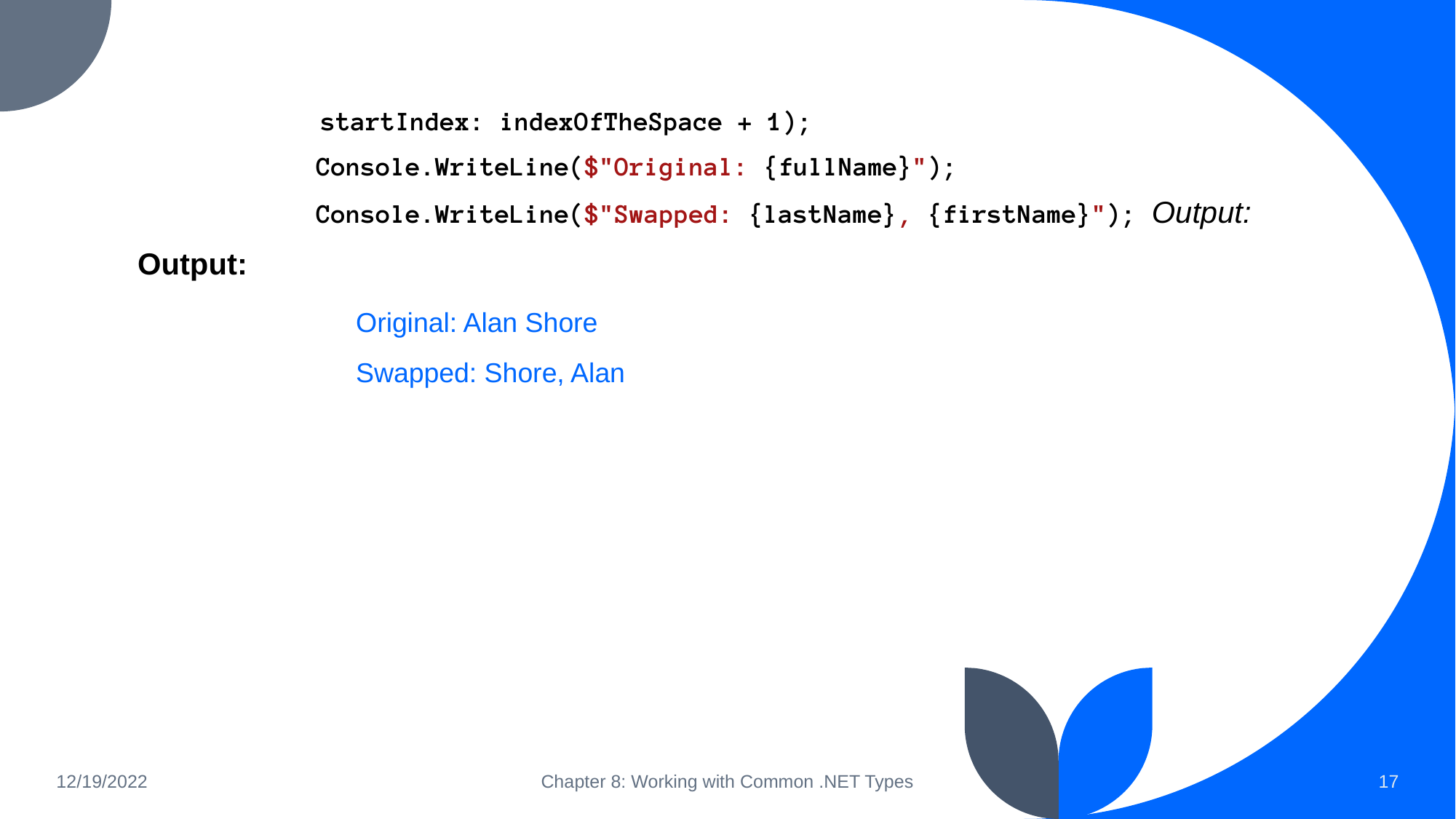

startIndex: indexOfTheSpace + 1);
            Console.WriteLine($"Original: {fullName}");
            Console.WriteLine($"Swapped: {lastName}, {firstName}"); Output:
Output:
		Original: Alan Shore
		Swapped: Shore, Alan
12/19/2022
Chapter 8: Working with Common .NET Types
17